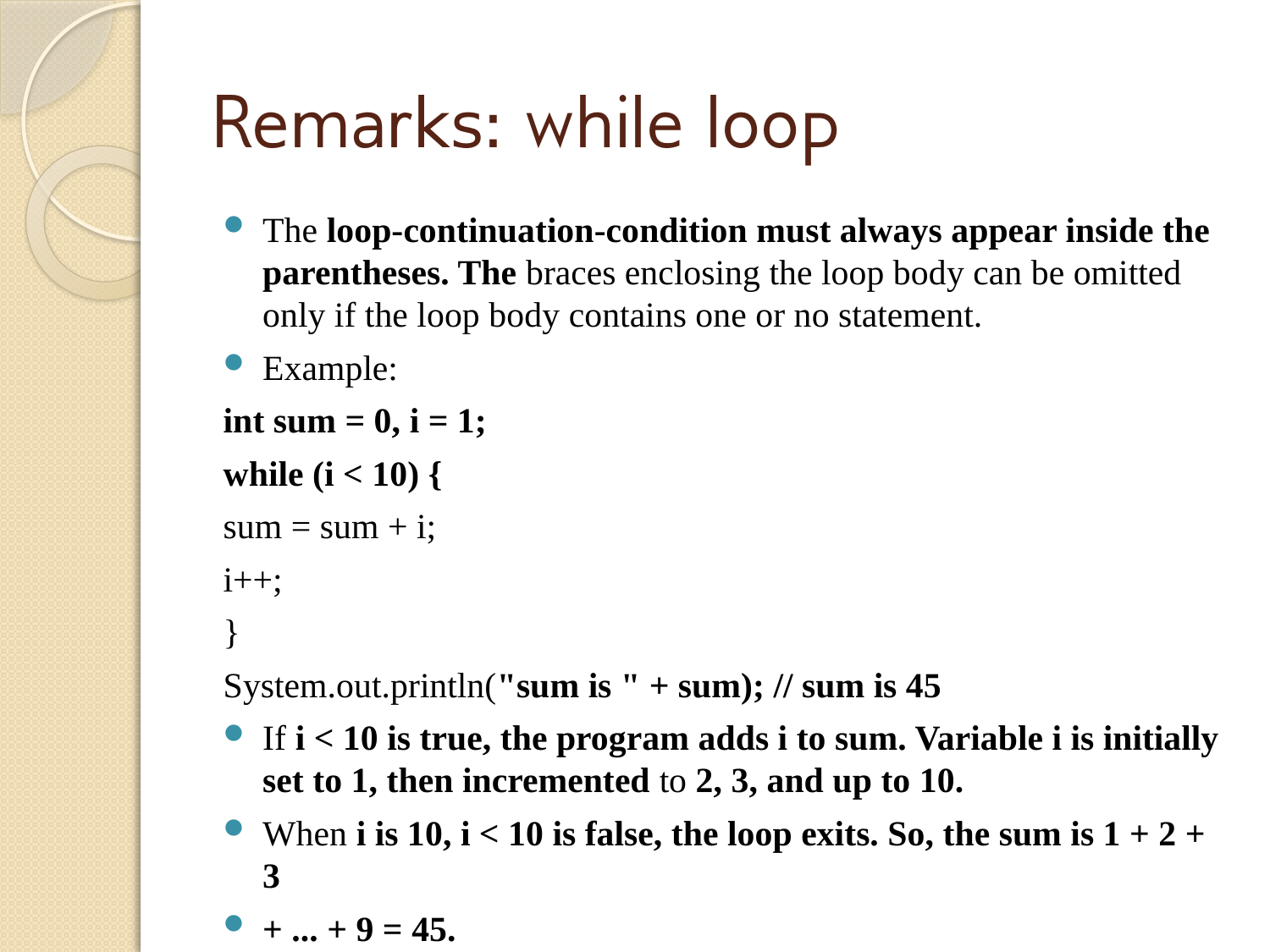

# Remarks: while loop
The loop-continuation-condition must always appear inside the parentheses. The braces enclosing the loop body can be omitted only if the loop body contains one or no statement.
Example:
int sum = 0, i = 1;
while (i < 10) {
sum = sum + i;
i++;
}
System.out.println("sum is " + sum); // sum is 45
If i < 10 is true, the program adds i to sum. Variable i is initially set to 1, then incremented to 2, 3, and up to 10.
When i is 10, i < 10 is false, the loop exits. So, the sum is 1 + 2 + 3
+ ... + 9 = 45.